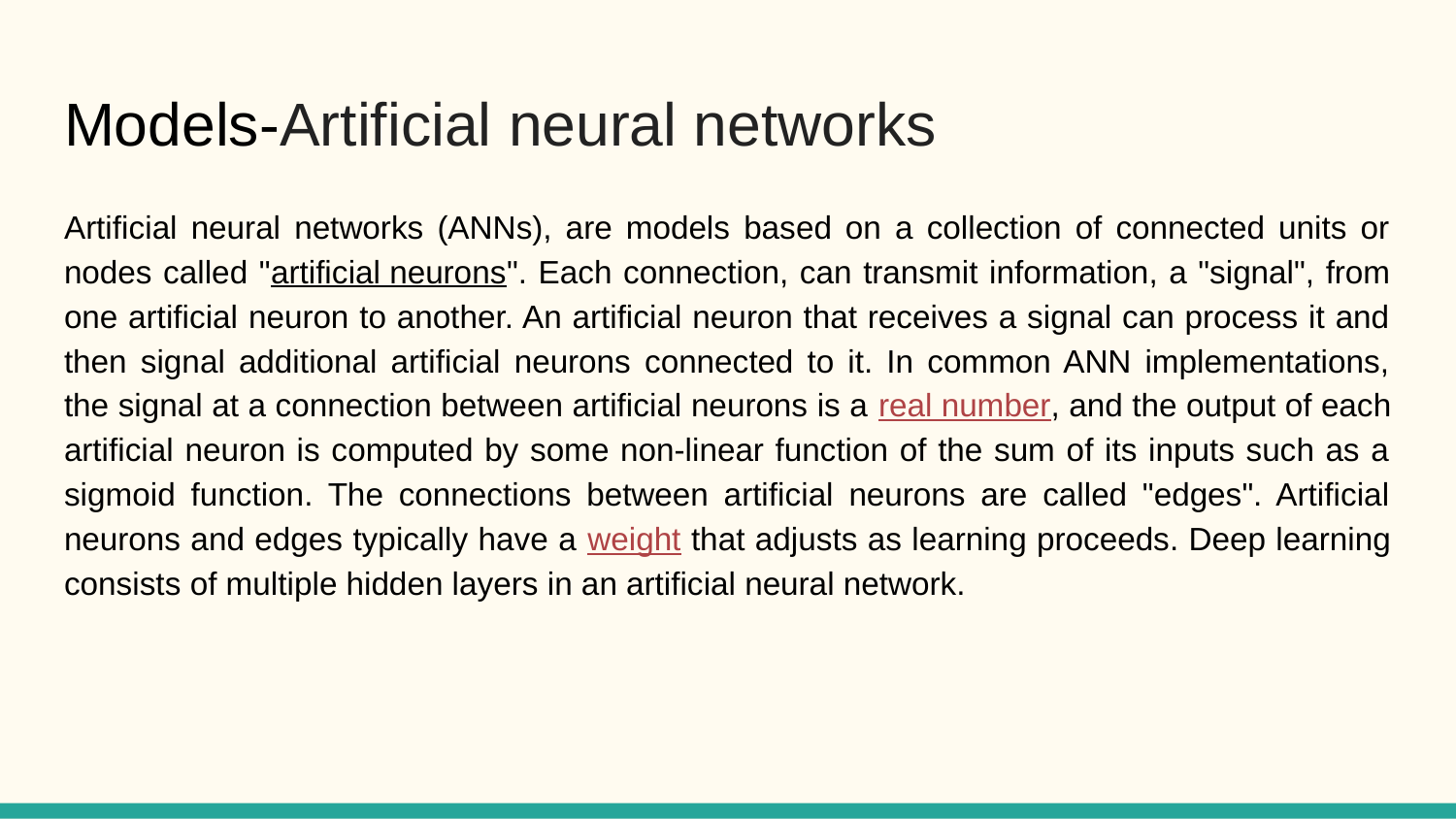

# Models-Artificial neural networks
Artificial neural networks (ANNs), are models based on a collection of connected units or nodes called "artificial neurons". Each connection, can transmit information, a "signal", from one artificial neuron to another. An artificial neuron that receives a signal can process it and then signal additional artificial neurons connected to it. In common ANN implementations, the signal at a connection between artificial neurons is a real number, and the output of each artificial neuron is computed by some non-linear function of the sum of its inputs such as a sigmoid function. The connections between artificial neurons are called "edges". Artificial neurons and edges typically have a weight that adjusts as learning proceeds. Deep learning consists of multiple hidden layers in an artificial neural network.